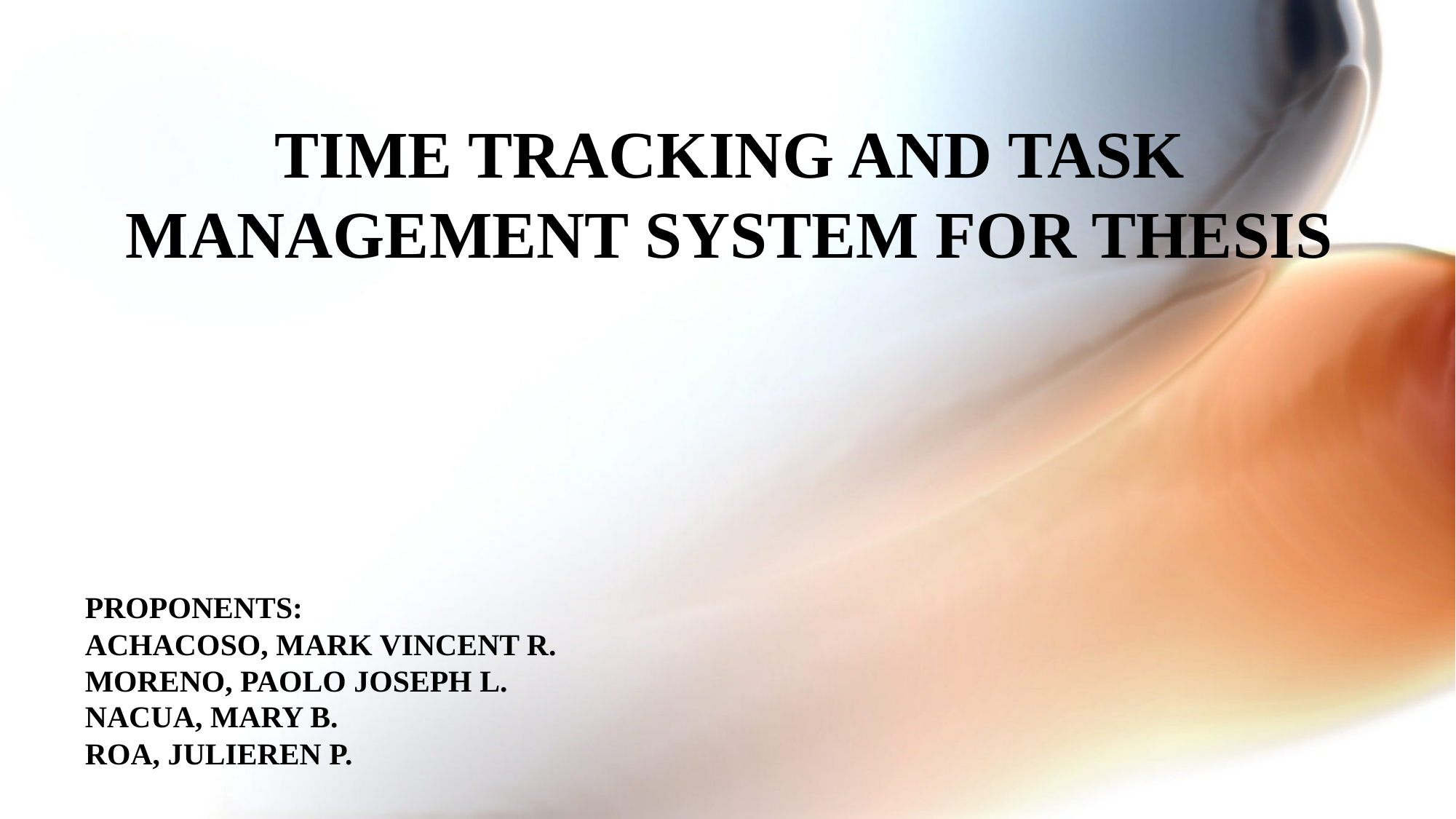

TIME TRACKING AND TASK MANAGEMENT SYSTEM FOR THESIS

PROPONENTS:
ACHACOSO, MARK VINCENT R.
MORENO, PAOLO JOSEPH L.
NACUA, MARY B.
ROA, JULIEREN P.